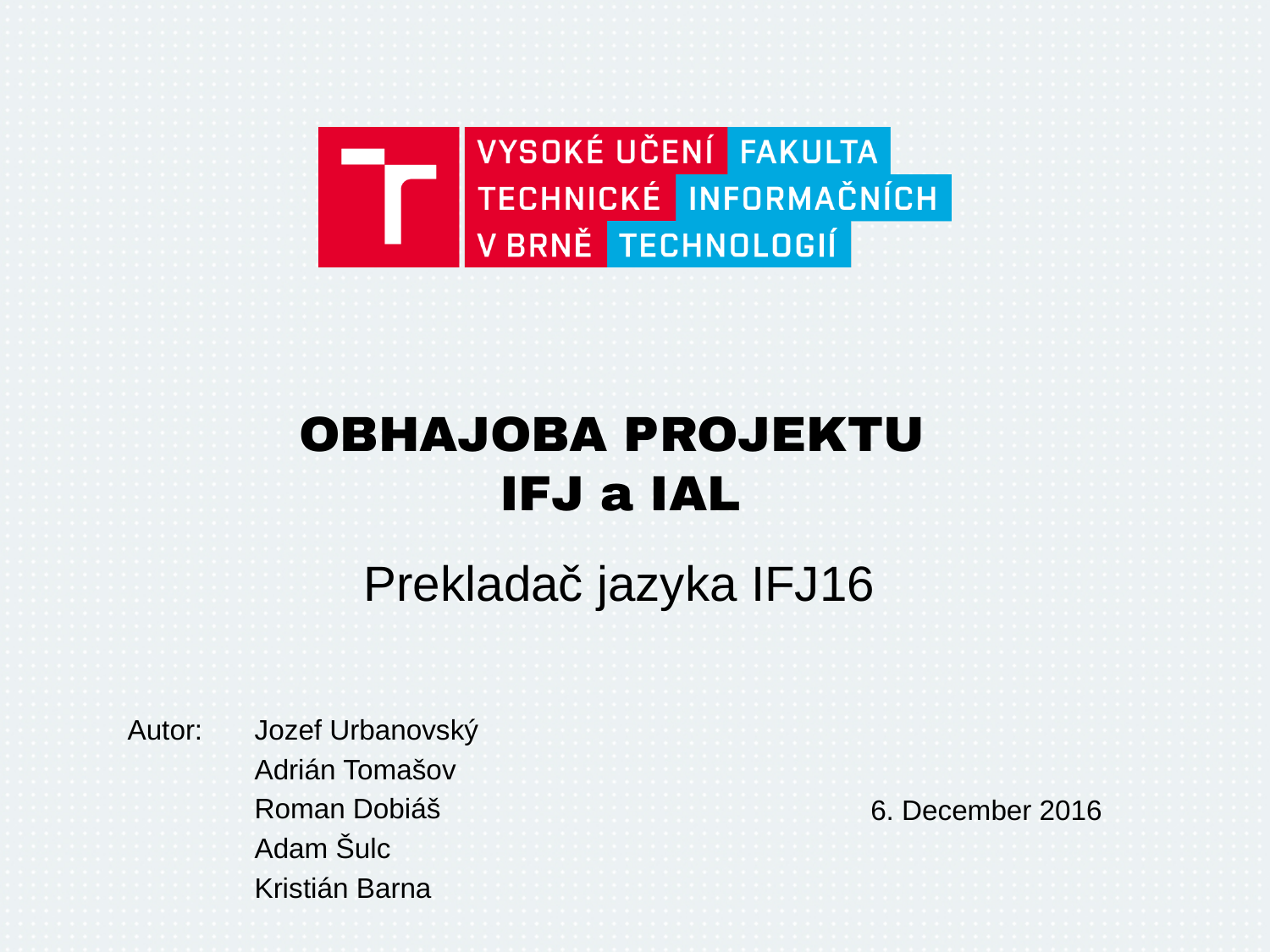

# OBHAJOBA PROJEKTU IFJ a IAL
Prekladač jazyka IFJ16
Autor: 	Jozef Urbanovský
	Adrián Tomašov
	Roman Dobiáš
	Adam Šulc
	Kristián Barna

6. December 2016